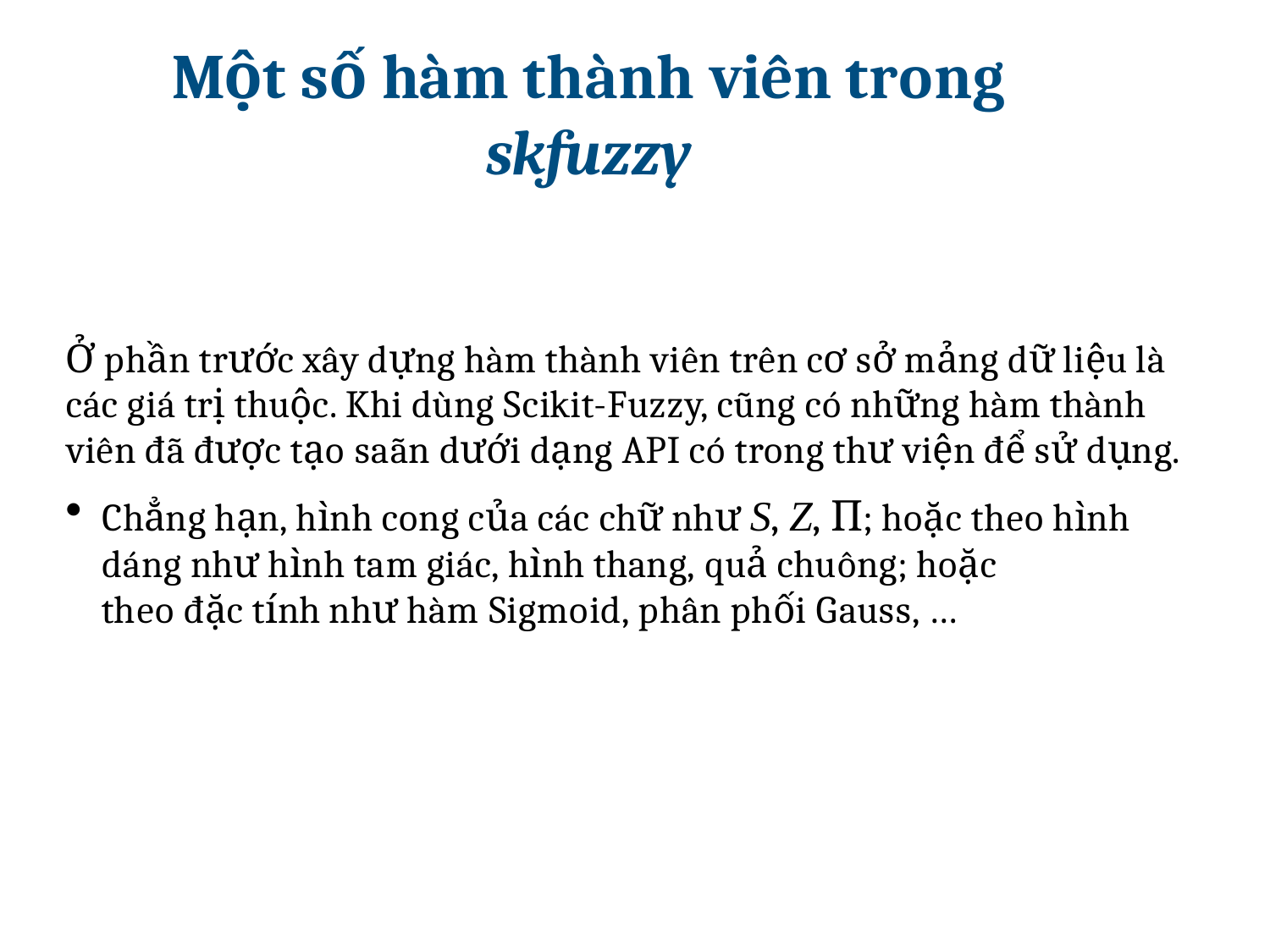

# Một số hàm thành viên trong skfuzzy
Ở phần trước xây dựng hàm thành viên trên cơ sở mảng dữ liệu là các giá trị thuộc. Khi dùng Scikit-Fuzzy, cũng có những hàm thành viên đã được tạo saãn dưới dạng API có trong thư viện để sử dụng.
Chẳng hạn, hı̀nh cong của các chữ như S, Z, Π; hoặc theo hı̀nh dáng như hı̀nh tam giác, hı̀nh thang, quả chuông; hoặc	theo đặc tı́nh như hàm Sigmoid, phân phối Gauss, …